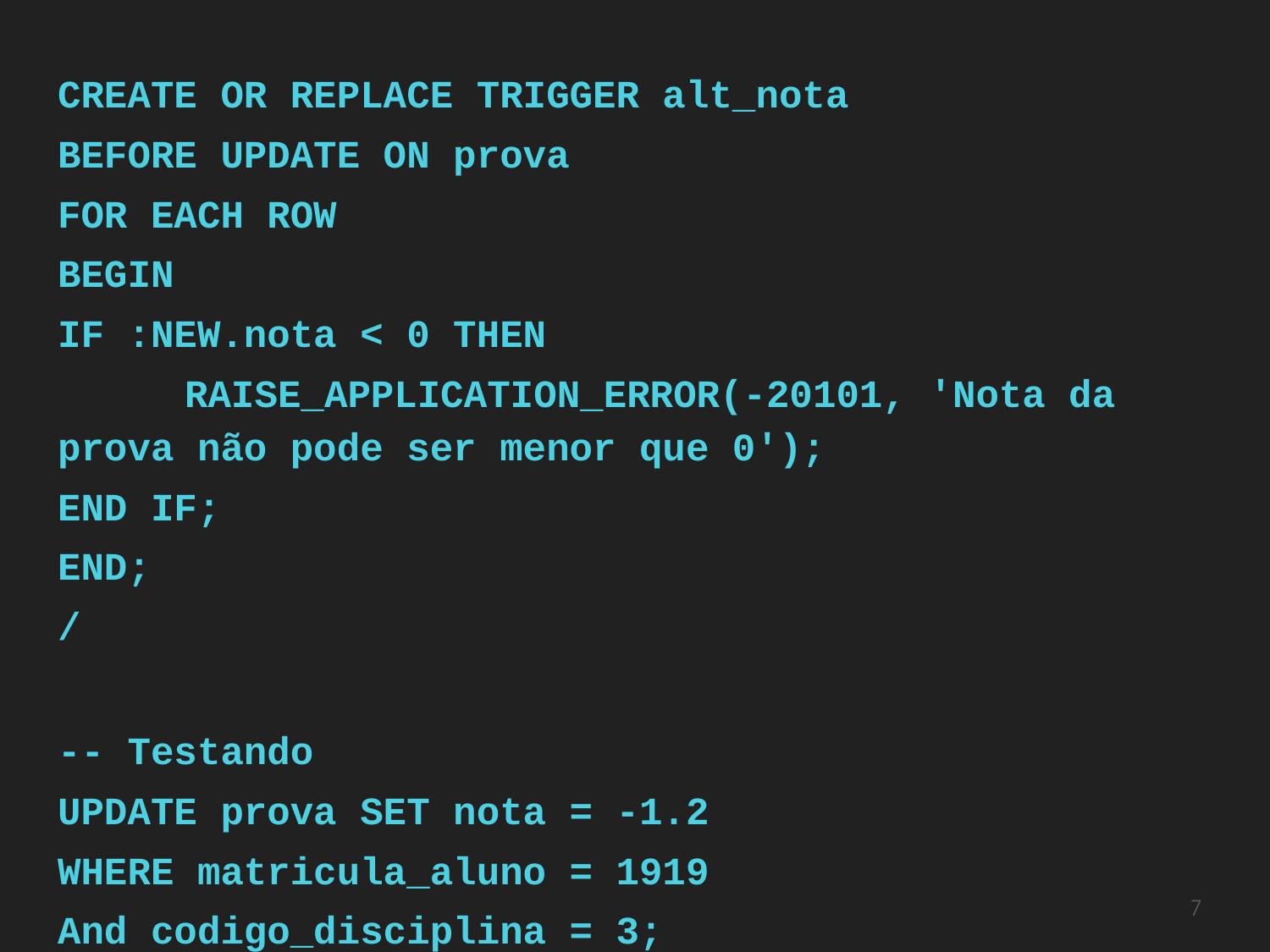

CREATE OR REPLACE TRIGGER alt_nota
BEFORE UPDATE ON prova
FOR EACH ROW
BEGIN
IF :NEW.nota < 0 THEN
	RAISE_APPLICATION_ERROR(-20101, 'Nota da prova não pode ser menor que 0');
END IF;
END;
/

-- Testando
UPDATE prova SET nota = -1.2
WHERE matricula_aluno = 1919
And codigo_disciplina = 3;

7